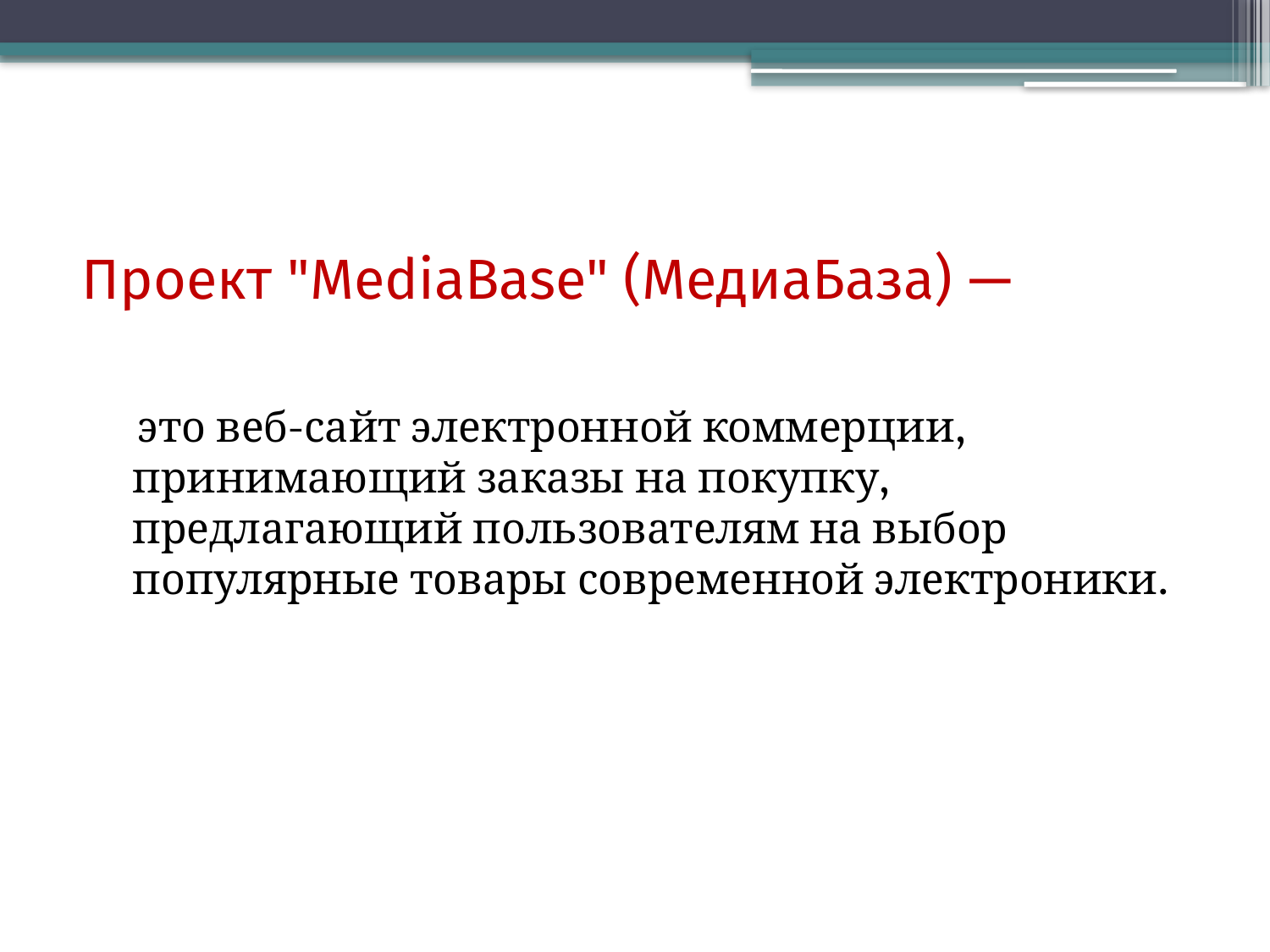

# Проект "MediaBase" (МедиаБаза) —

    это веб-сайт электронной коммерции, принимающий заказы на покупку, предлагающий пользователям на выбор популярные товары современной электроники.